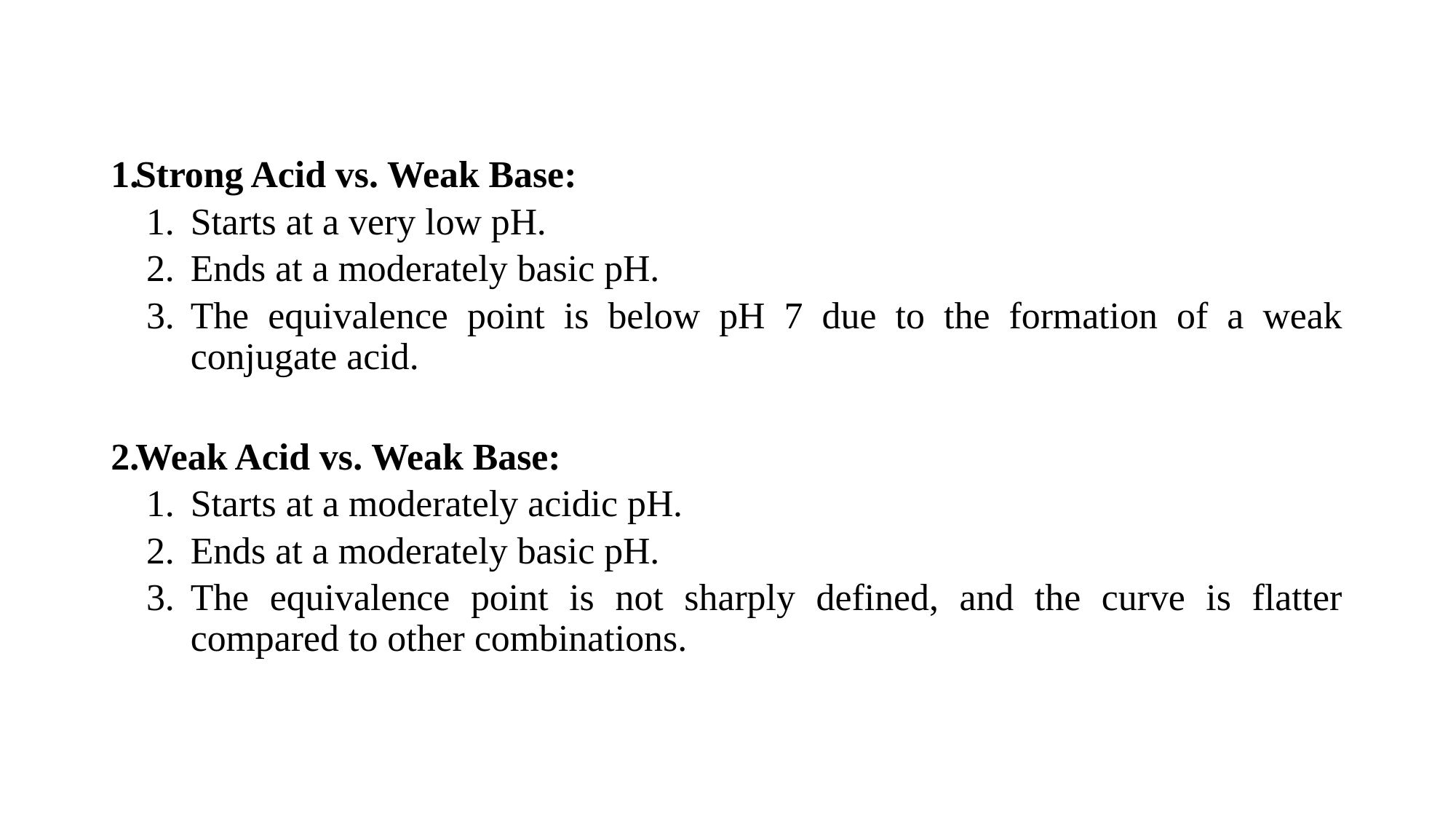

Strong Acid vs. Weak Base:
Starts at a very low pH.
Ends at a moderately basic pH.
The equivalence point is below pH 7 due to the formation of a weak conjugate acid.

Weak Acid vs. Weak Base:
Starts at a moderately acidic pH.
Ends at a moderately basic pH.
The equivalence point is not sharply defined, and the curve is flatter compared to other combinations.